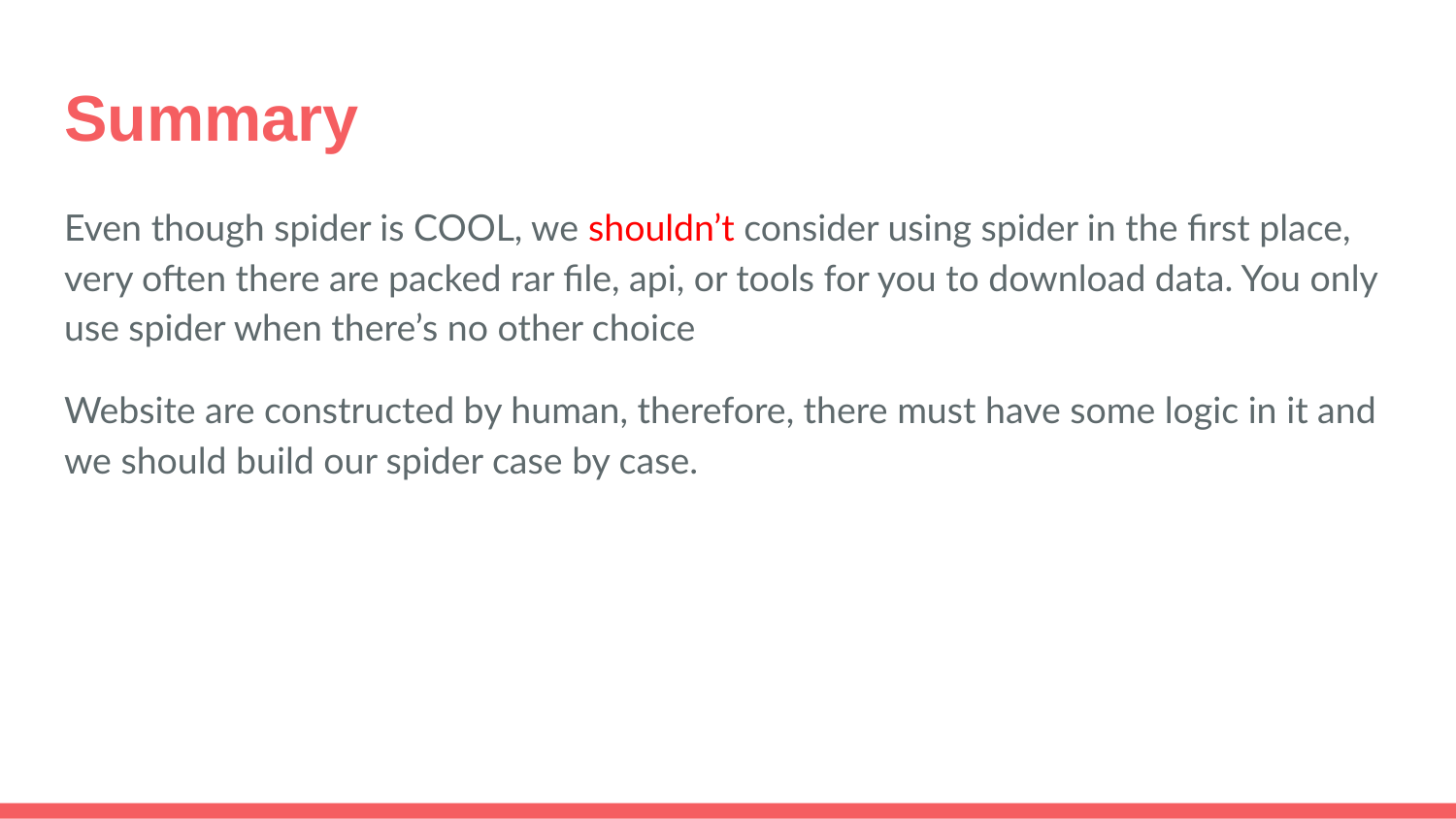

# Summary
Even though spider is COOL, we shouldn’t consider using spider in the first place, very often there are packed rar file, api, or tools for you to download data. You only use spider when there’s no other choice
Website are constructed by human, therefore, there must have some logic in it and we should build our spider case by case.